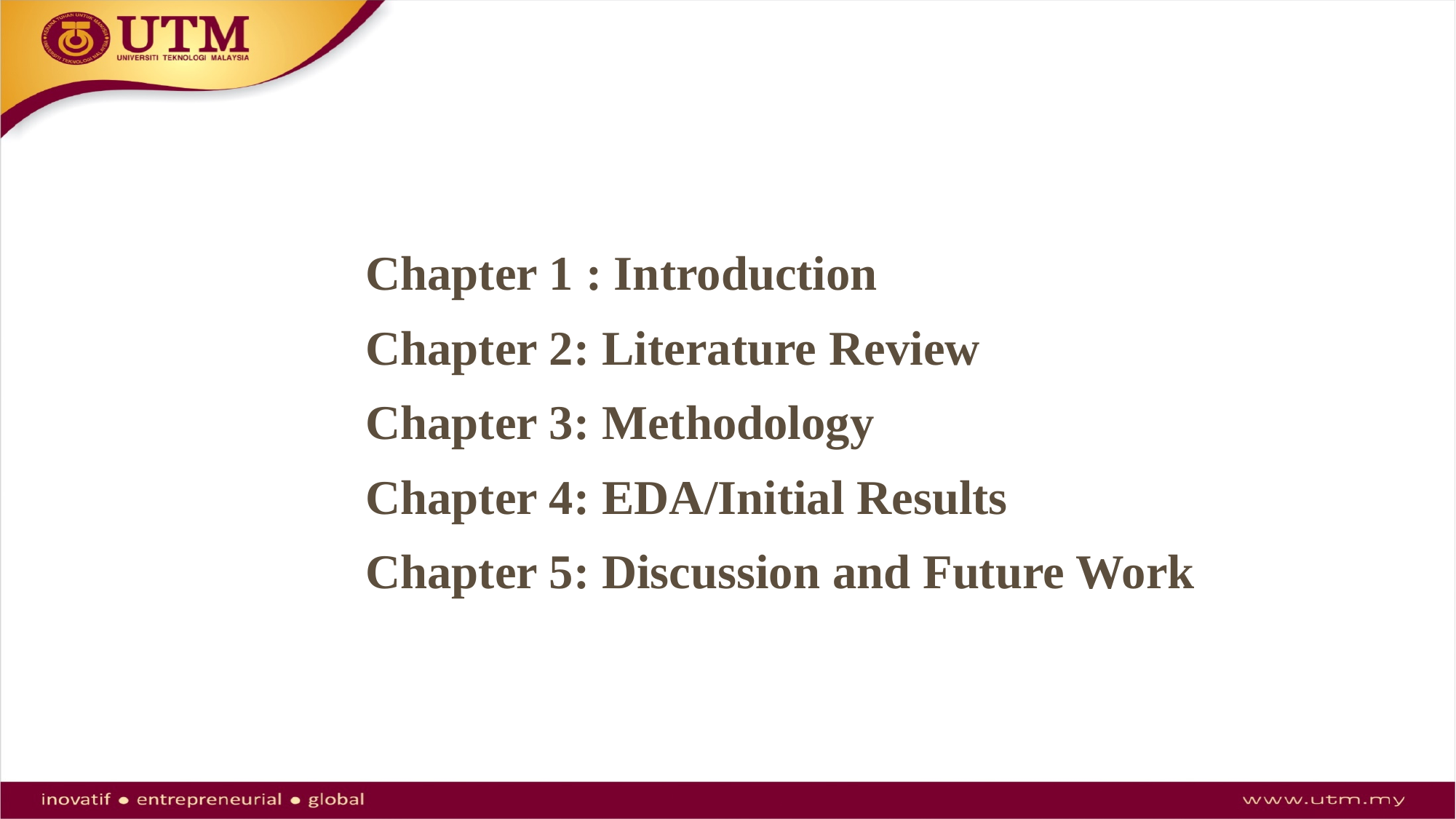

Chapter 1 : Introduction
Chapter 2: Literature Review
Chapter 3: Methodology
Chapter 4: EDA/Initial Results
Chapter 5: Discussion and Future Work